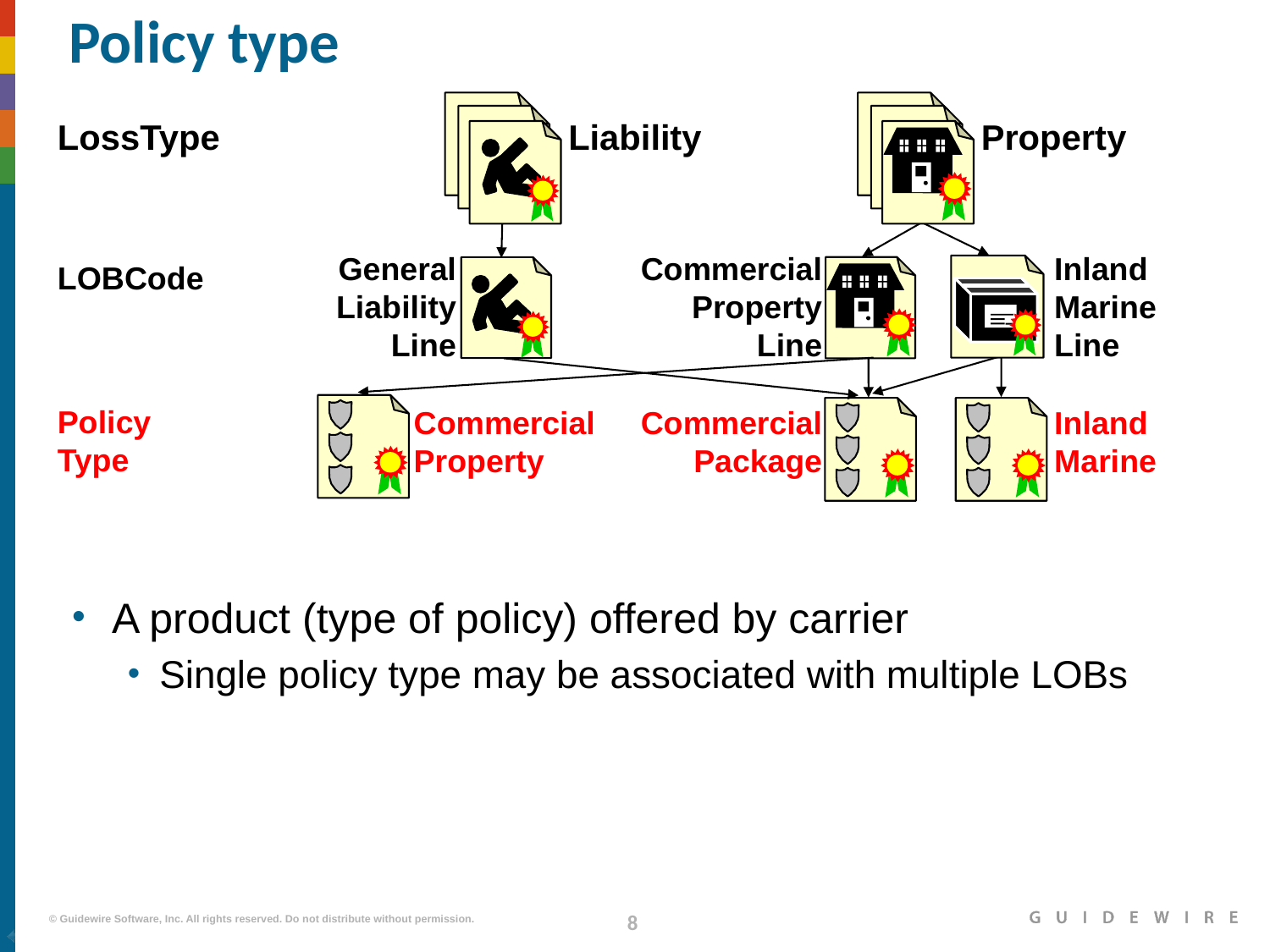

# Policy type

LossType
Liability
Property

General Liability Line
Commercial Property Line
Inland
Marine
Line

LOBCode

Policy
Type
Commercial
Property
Commercial
Package
Inland
Marine
A product (type of policy) offered by carrier
Single policy type may be associated with multiple LOBs